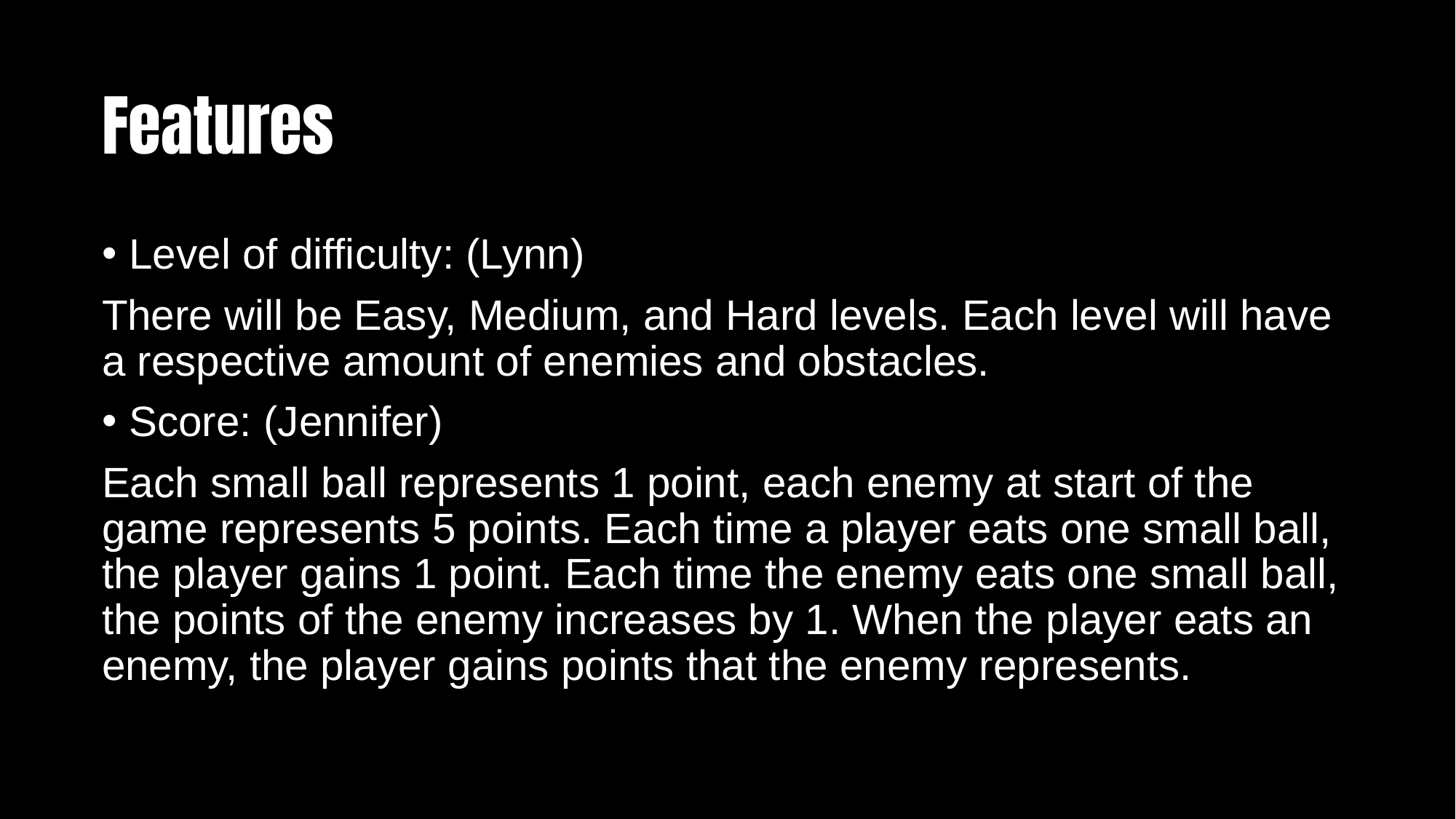

# Features
Level of difficulty: (Lynn)
There will be Easy, Medium, and Hard levels. Each level will have a respective amount of enemies and obstacles.
Score: (Jennifer)
Each small ball represents 1 point, each enemy at start of the game represents 5 points. Each time a player eats one small ball, the player gains 1 point. Each time the enemy eats one small ball, the points of the enemy increases by 1. When the player eats an enemy, the player gains points that the enemy represents.